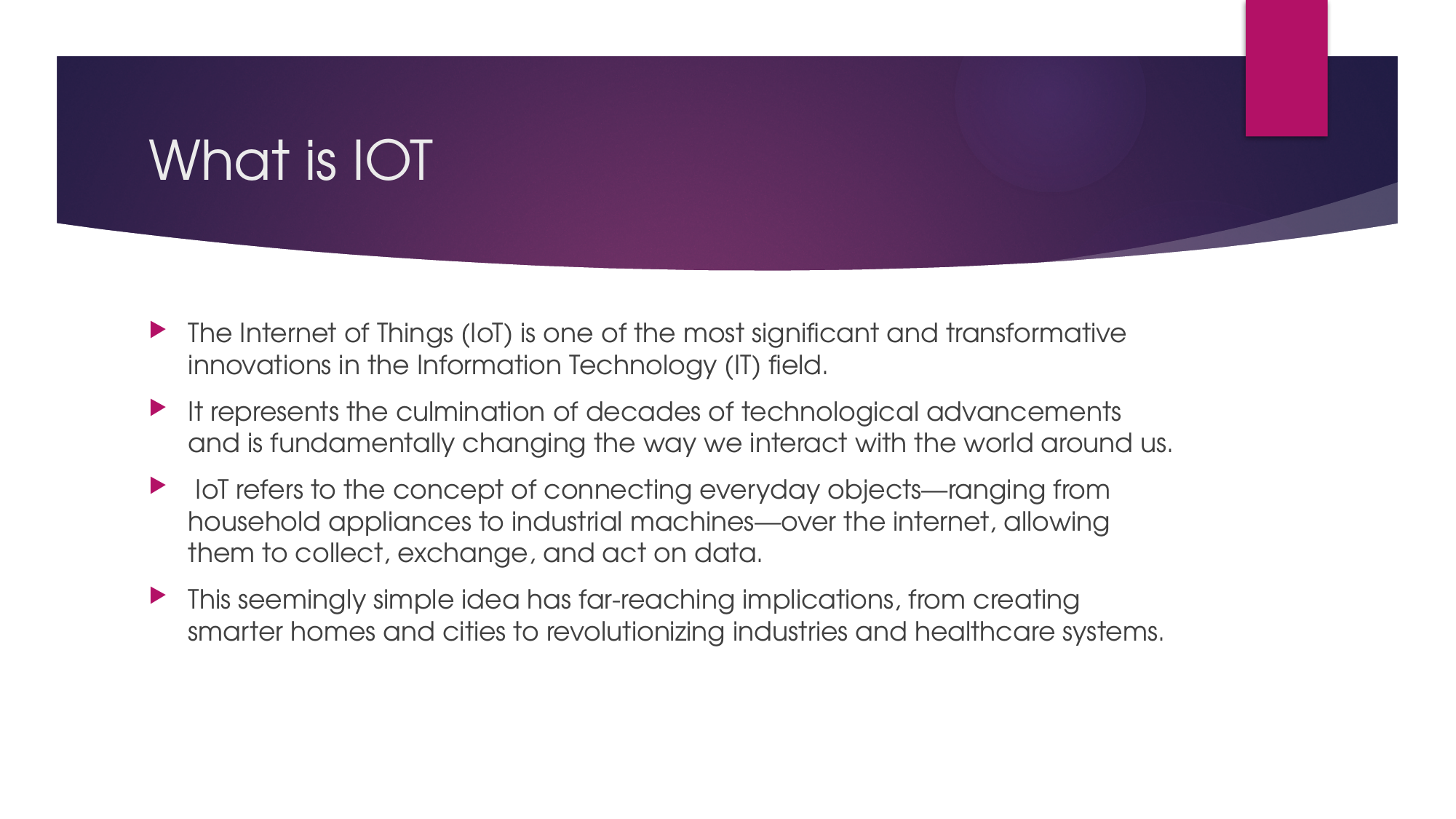

# What is IOT
The Internet of Things (IoT) is one of the most significant and transformative innovations in the Information Technology (IT) field.
It represents the culmination of decades of technological advancements and is fundamentally changing the way we interact with the world around us.
 IoT refers to the concept of connecting everyday objects—ranging from household appliances to industrial machines—over the internet, allowing them to collect, exchange, and act on data.
This seemingly simple idea has far-reaching implications, from creating smarter homes and cities to revolutionizing industries and healthcare systems.